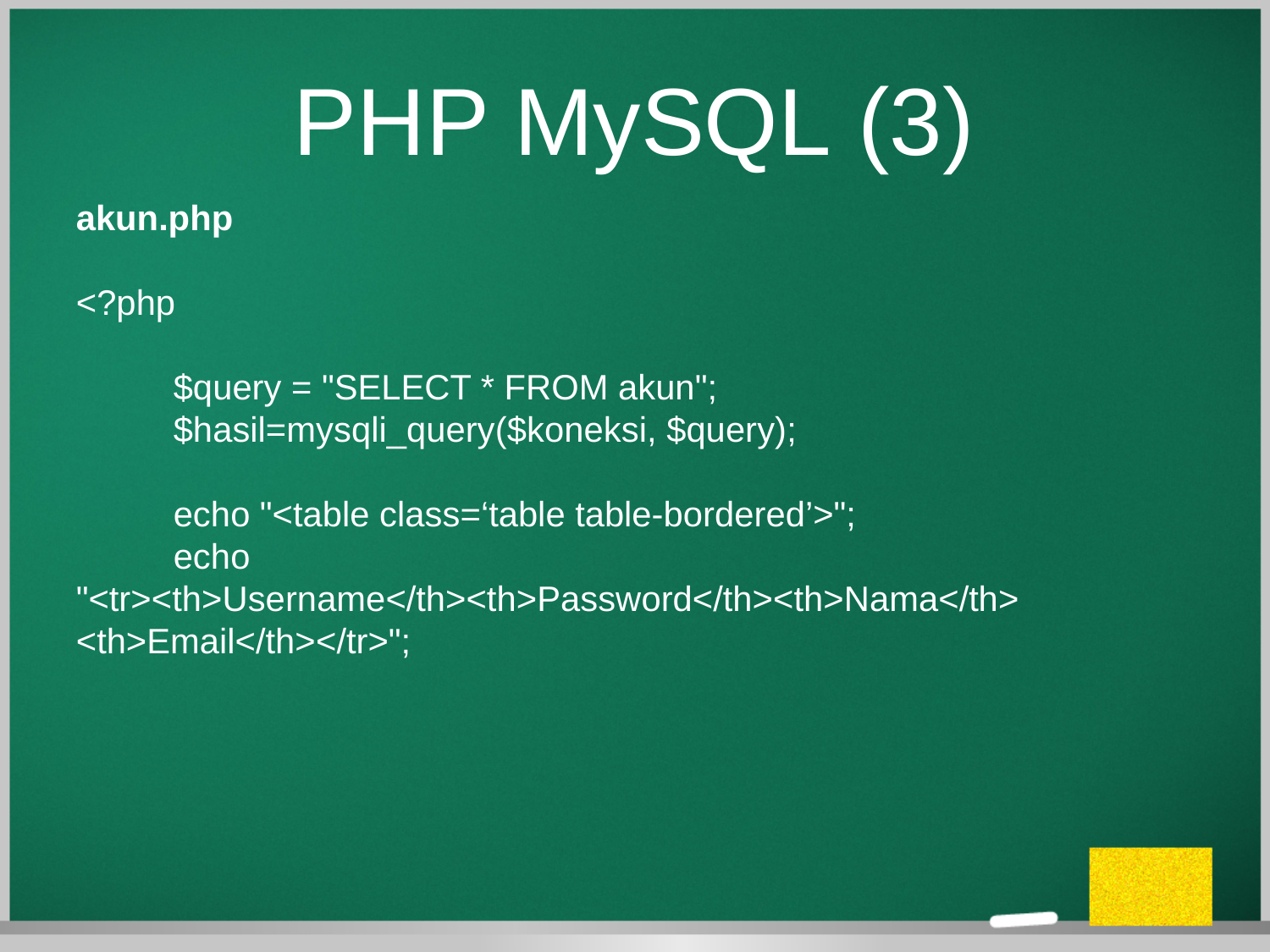

PHP MySQL (3)
akun.php

<?php

          $query = "SELECT * FROM akun";
          $hasil=mysqli_query($koneksi, $query);

          echo "<table class=‘table table-bordered’>";
          echo "<tr><th>Username</th><th>Password</th><th>Nama</th>
<th>Email</th></tr>";